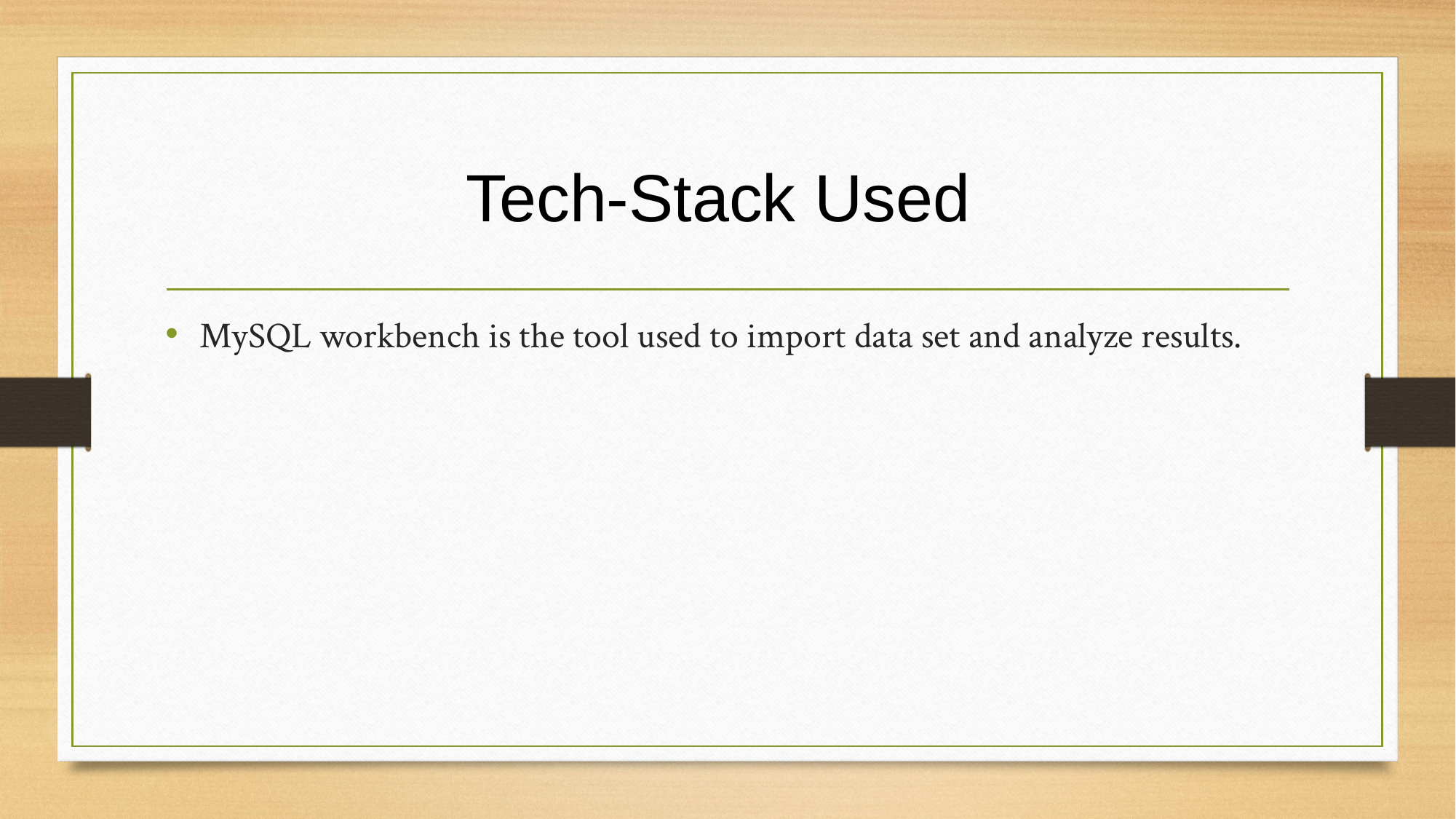

# Tech-Stack Used
MySQL workbench is the tool used to import data set and analyze results.